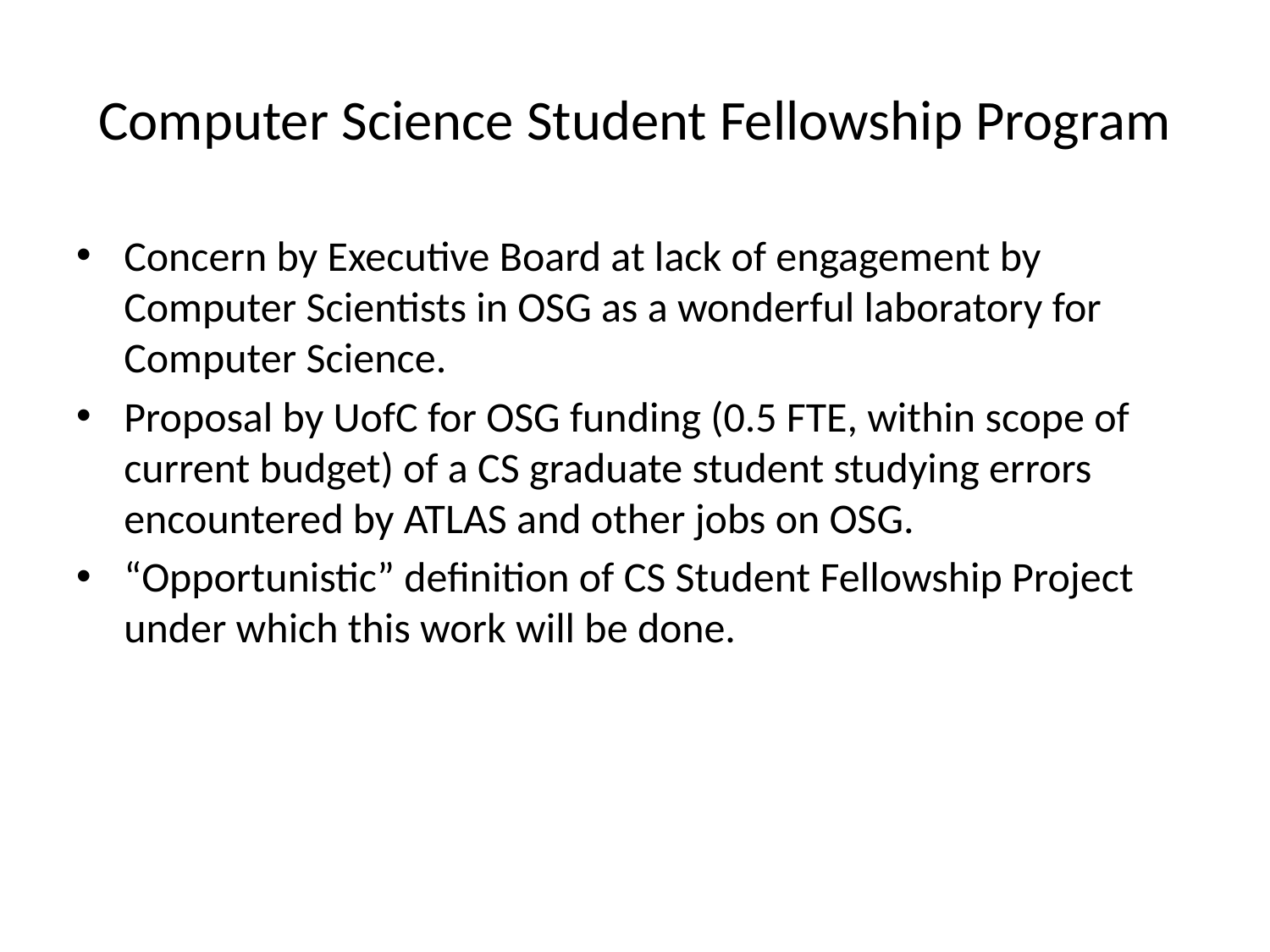

# Computer Science Student Fellowship Program
Concern by Executive Board at lack of engagement by Computer Scientists in OSG as a wonderful laboratory for Computer Science.
Proposal by UofC for OSG funding (0.5 FTE, within scope of current budget) of a CS graduate student studying errors encountered by ATLAS and other jobs on OSG.
“Opportunistic” definition of CS Student Fellowship Project under which this work will be done.